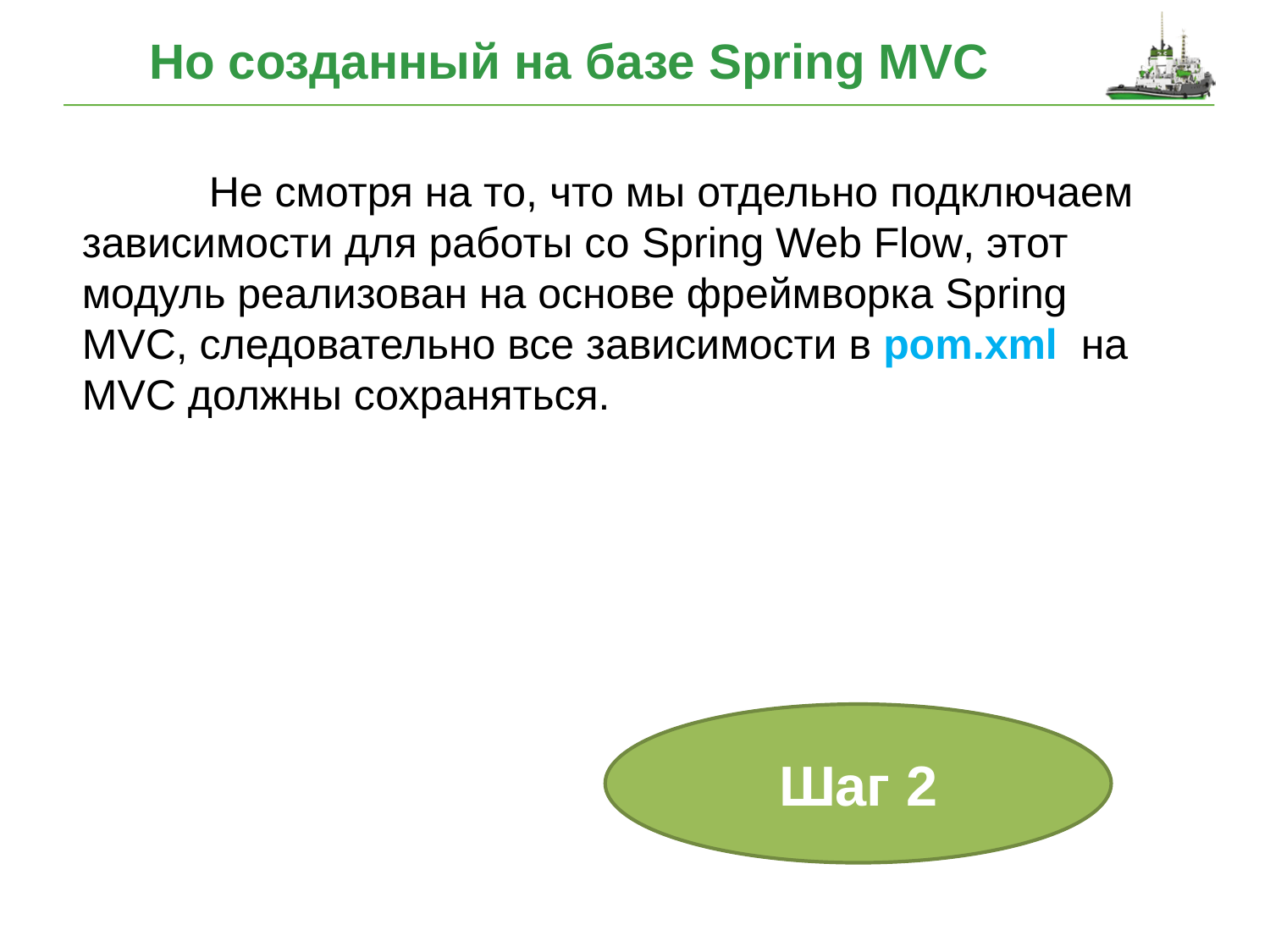

# Но созданный на базе Spring MVC
	Не смотря на то, что мы отдельно подключаем зависимости для работы со Spring Web Flow, этот модуль реализован на основе фреймворка Spring MVC, следовательно все зависимости в pom.xml  на MVC должны сохраняться.

Шаг 2